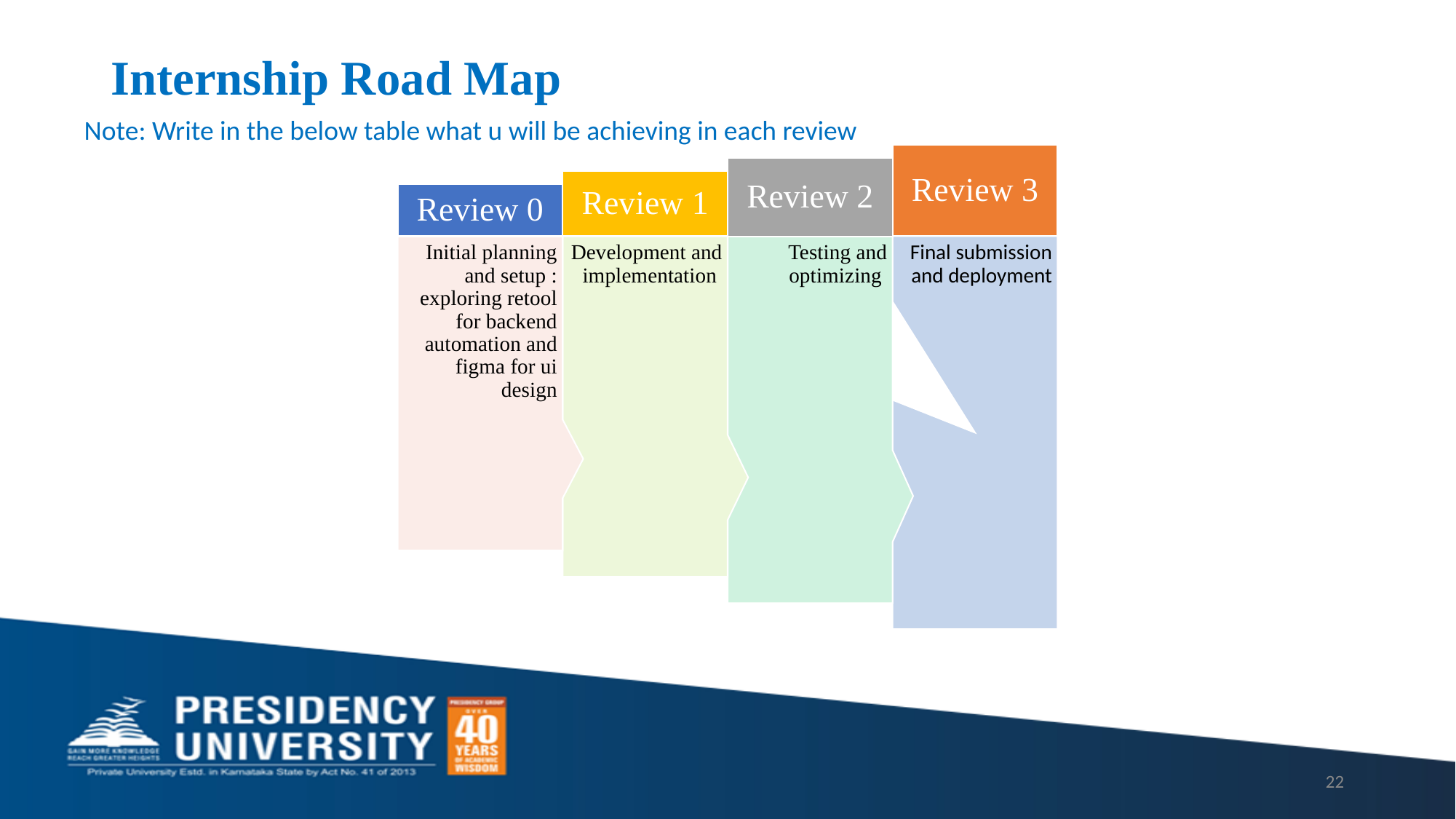

# Internship Road Map
Note: Write in the below table what u will be achieving in each review
Final submission and deployment

Review 3
Testing and optimizing
Review 2
Development and implementation
Review 1
Initial planning and setup : exploring retool for backend automation and figma for ui design
Review 0
22